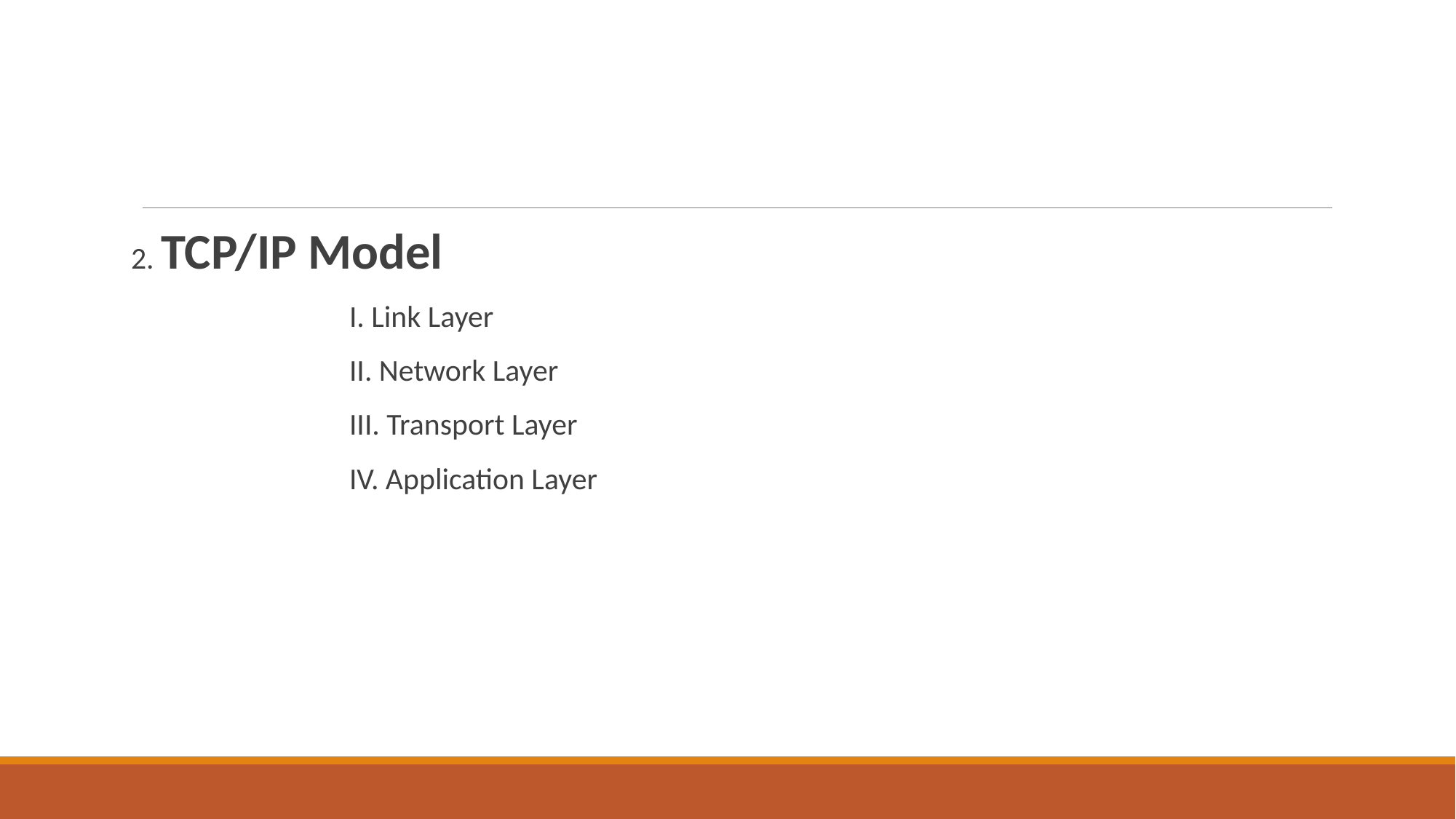

2. TCP/IP Model
		I. Link Layer
		II. Network Layer
		III. Transport Layer
		IV. Application Layer